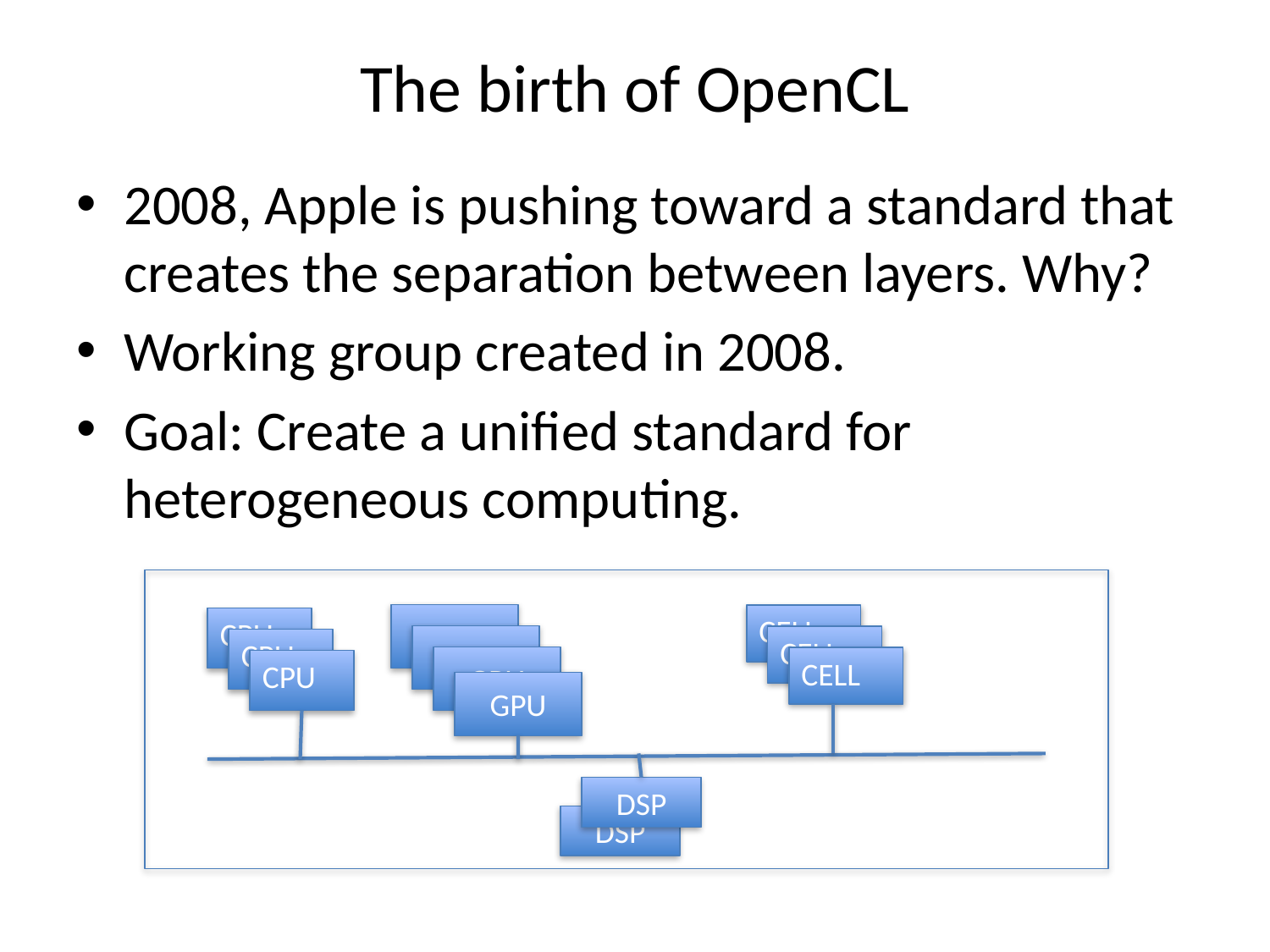

# The birth of OpenCL
2008, Apple is pushing toward a standard that creates the separation between layers. Why?
Working group created in 2008.
Goal: Create a unified standard for heterogeneous computing.

GPU
CELL
CPU
GPU
CELL
CPU
GPU
CELL
CPU
GPU
DSP
DSP